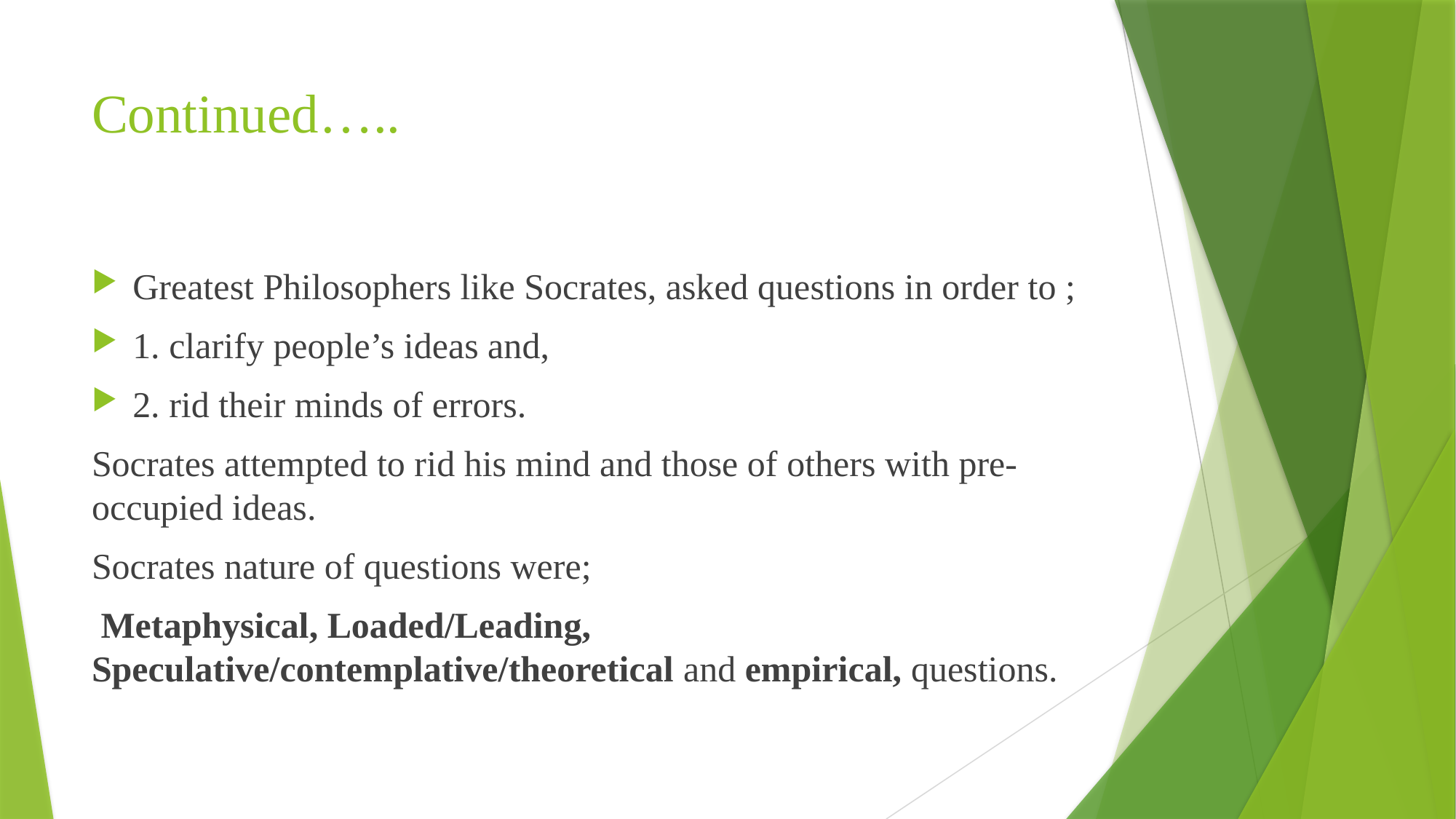

# Continued…..
Greatest Philosophers like Socrates, asked questions in order to ;
1. clarify people’s ideas and,
2. rid their minds of errors.
Socrates attempted to rid his mind and those of others with pre-occupied ideas.
Socrates nature of questions were;
 Metaphysical, Loaded/Leading, Speculative/contemplative/theoretical and empirical, questions.